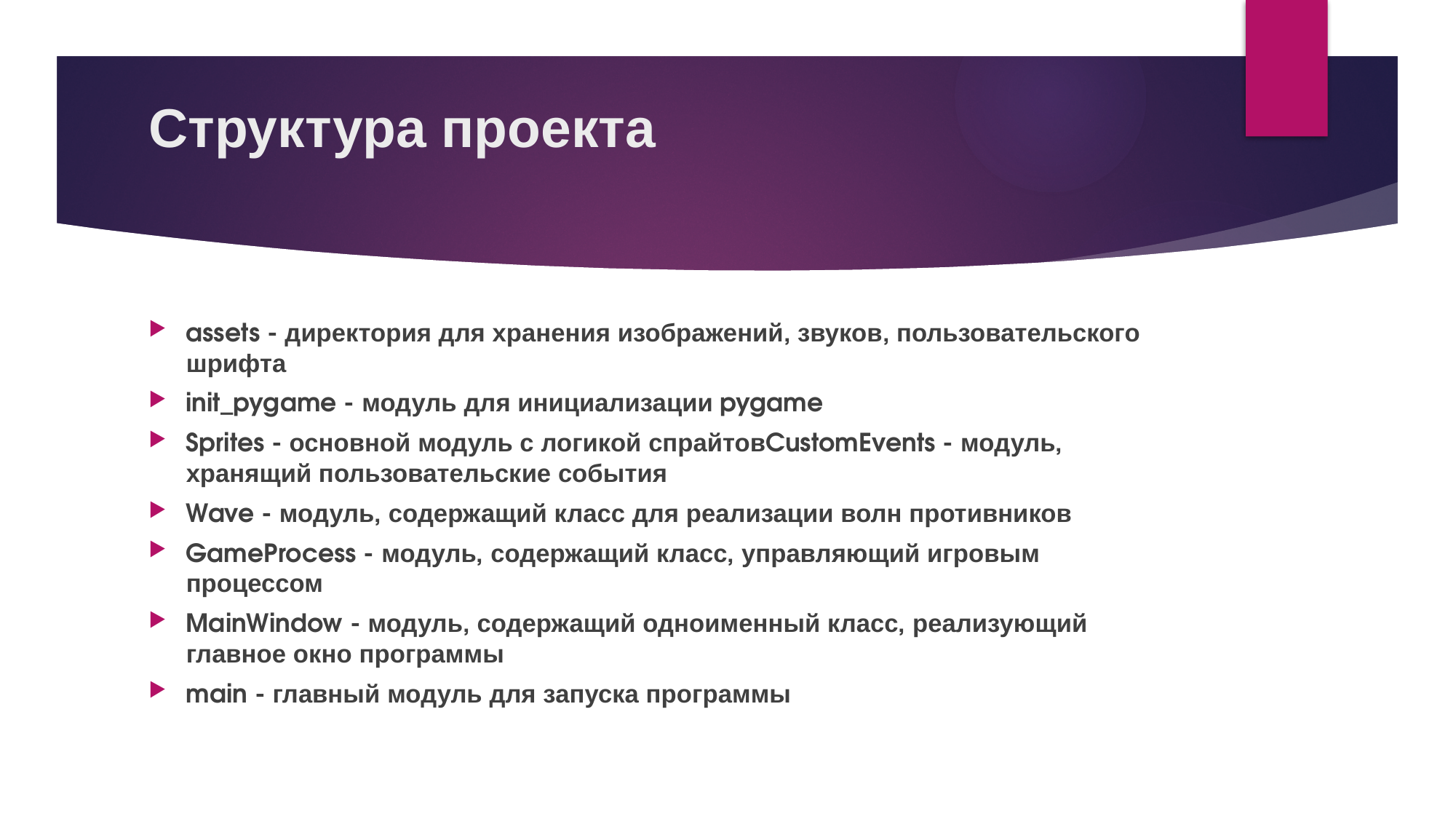

# Структура проекта
assets - директория для хранения изображений, звуков, пользовательского шрифта
init_pygame - модуль для инициализации pygame
Sprites - основной модуль с логикой спрайтовCustomEvents - модуль, хранящий пользовательские события
Wave - модуль, содержащий класс для реализации волн противников
GameProcess - модуль, содержащий класс, управляющий игровым процессом
MainWindow - модуль, содержащий одноименный класс, реализующий главное окно программы
main - главный модуль для запуска программы